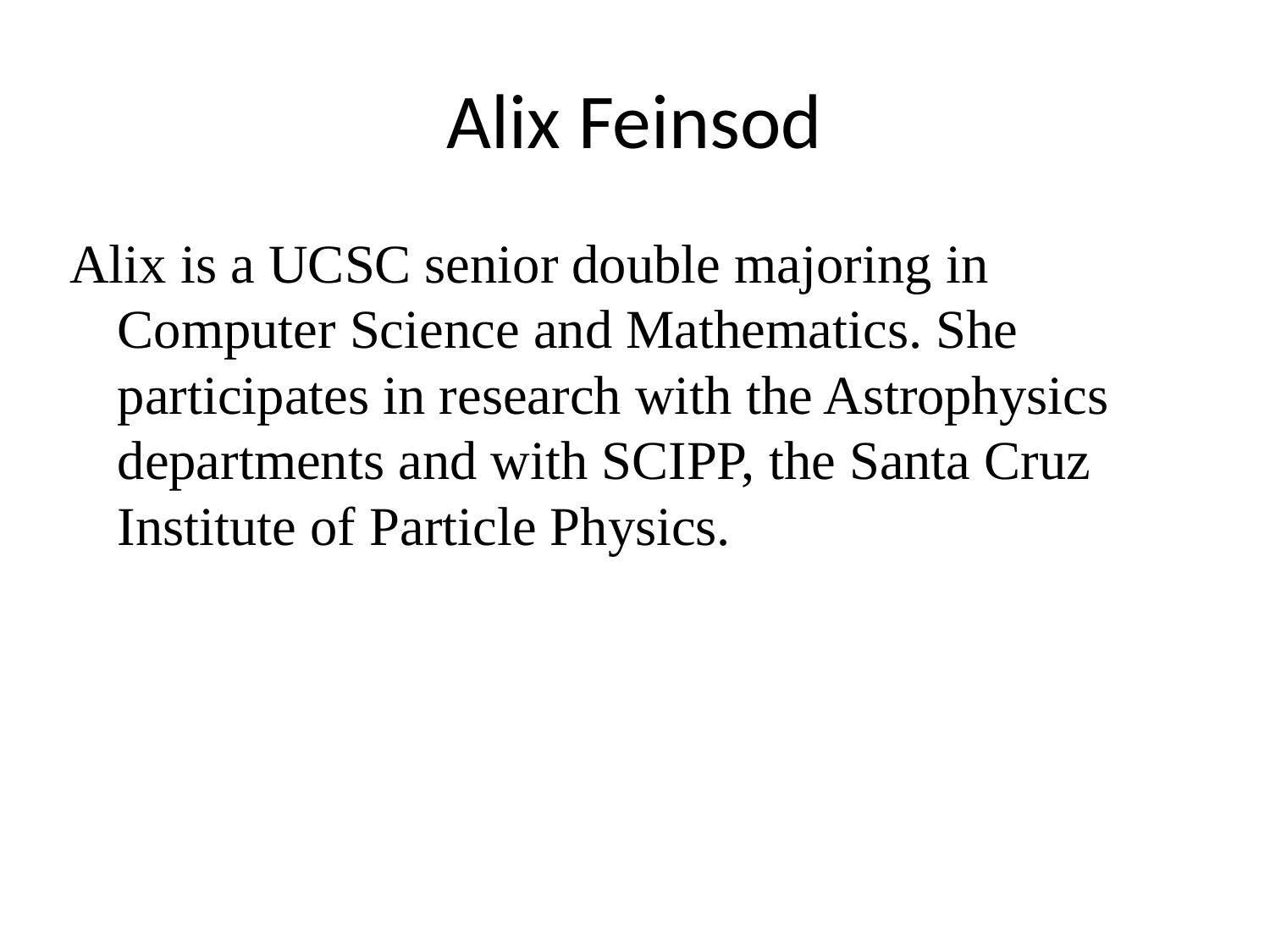

# Alix Feinsod
Alix is a UCSC senior double majoring in Computer Science and Mathematics. She participates in research with the Astrophysics departments and with SCIPP, the Santa Cruz Institute of Particle Physics.
3